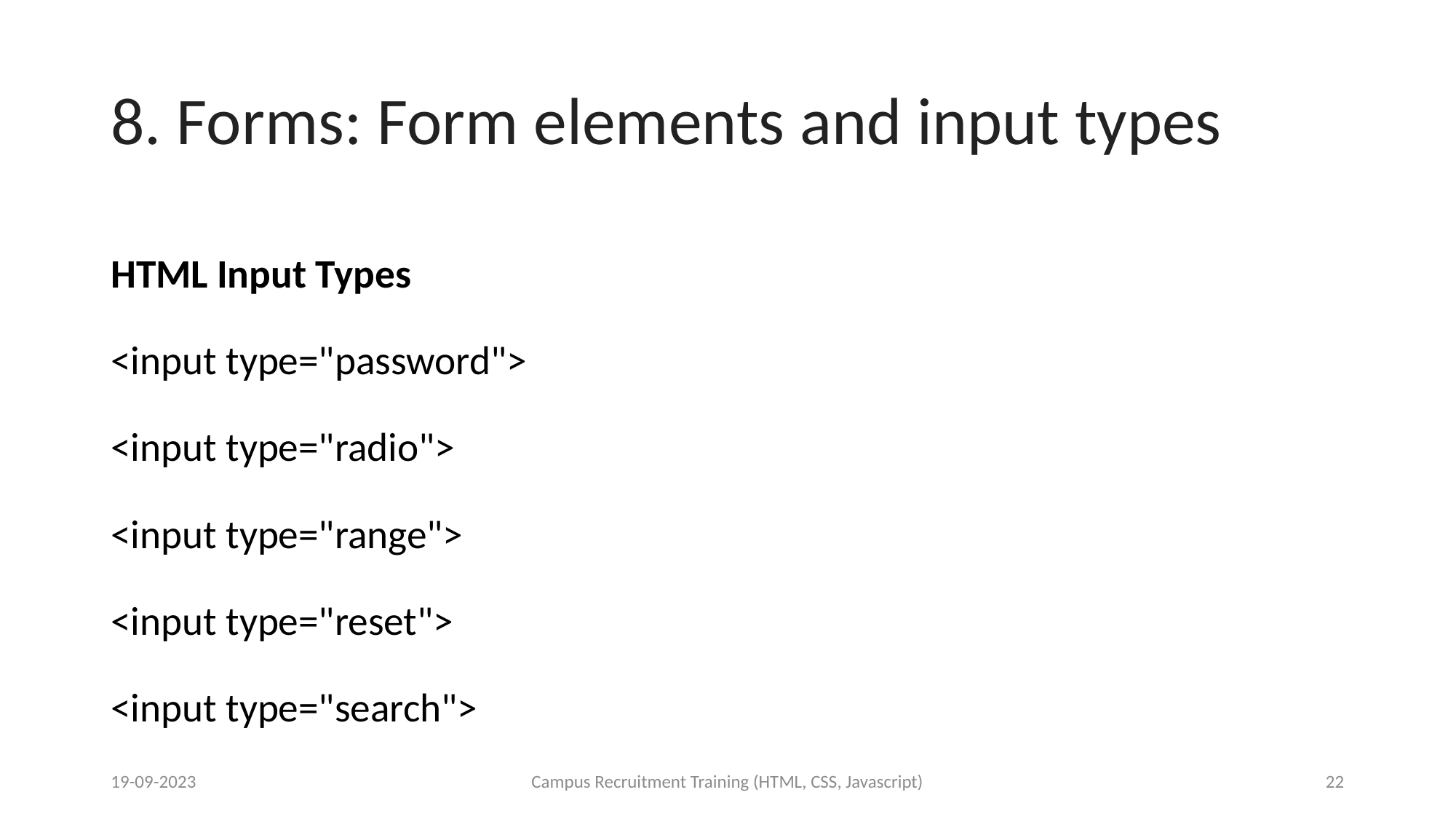

# 8. Forms: Form elements and input types
HTML Input Types
<input type="password">
<input type="radio">
<input type="range">
<input type="reset">
<input type="search">

19-09-2023
Campus Recruitment Training (HTML, CSS, Javascript)
22